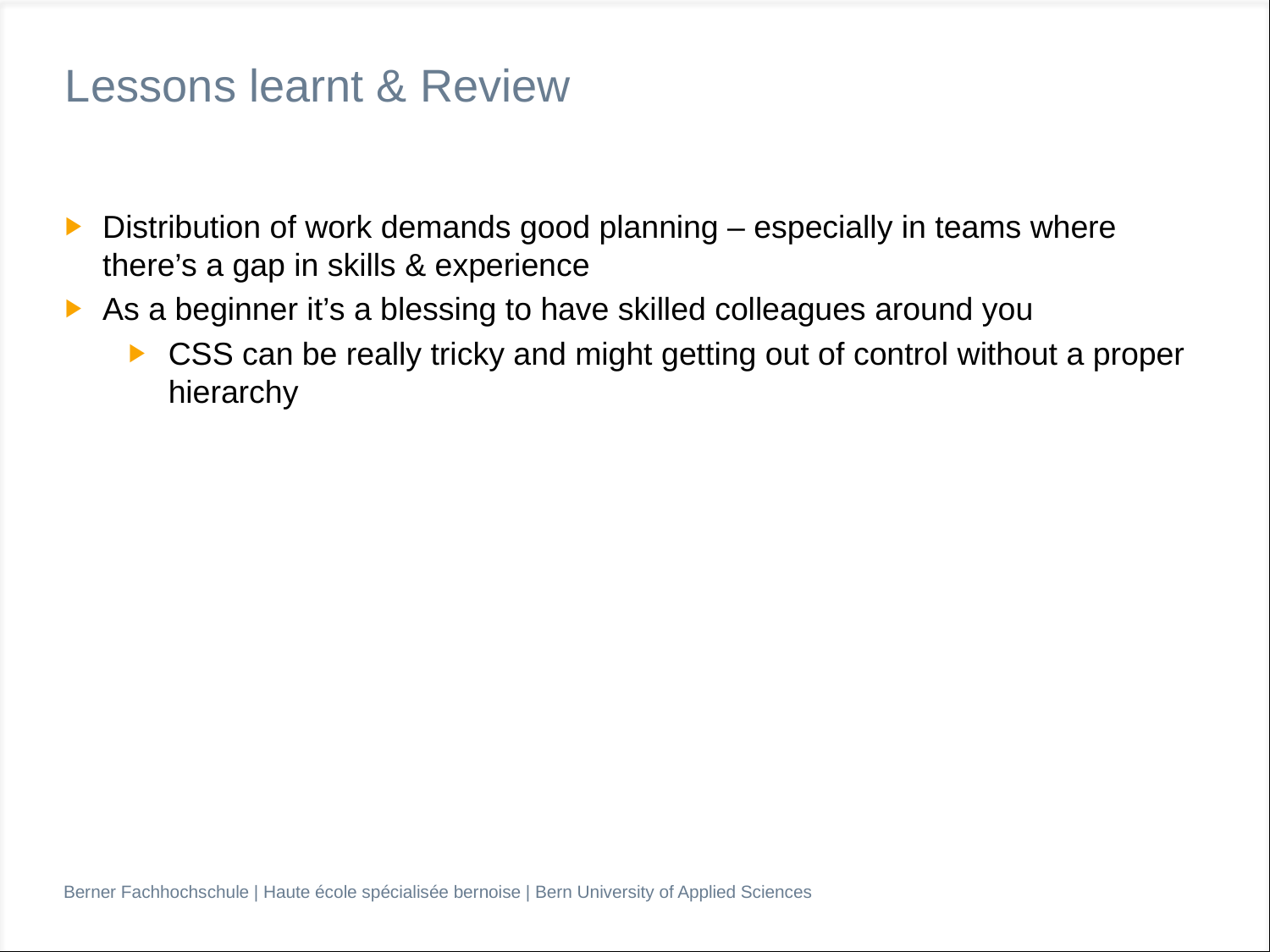

# Lessons learnt & Review
Distribution of work demands good planning – especially in teams where there’s a gap in skills & experience
As a beginner it’s a blessing to have skilled colleagues around you
CSS can be really tricky and might getting out of control without a proper hierarchy